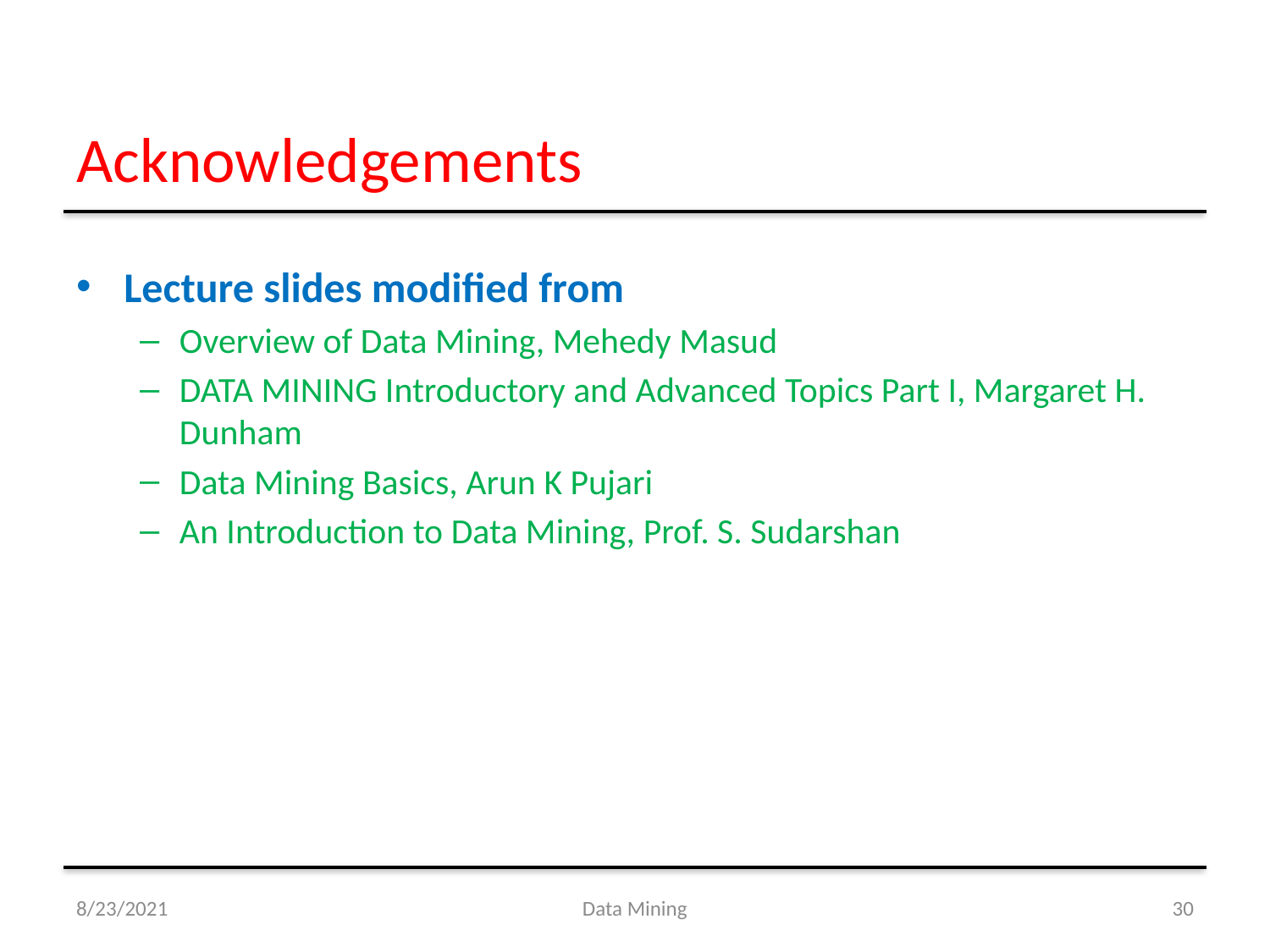

# Acknowledgements
Lecture slides modified from
Overview of Data Mining, Mehedy Masud
DATA MINING Introductory and Advanced Topics Part I, Margaret H. Dunham
Data Mining Basics, Arun K Pujari
An Introduction to Data Mining, Prof. S. Sudarshan

8/23/2021
Data Mining
30